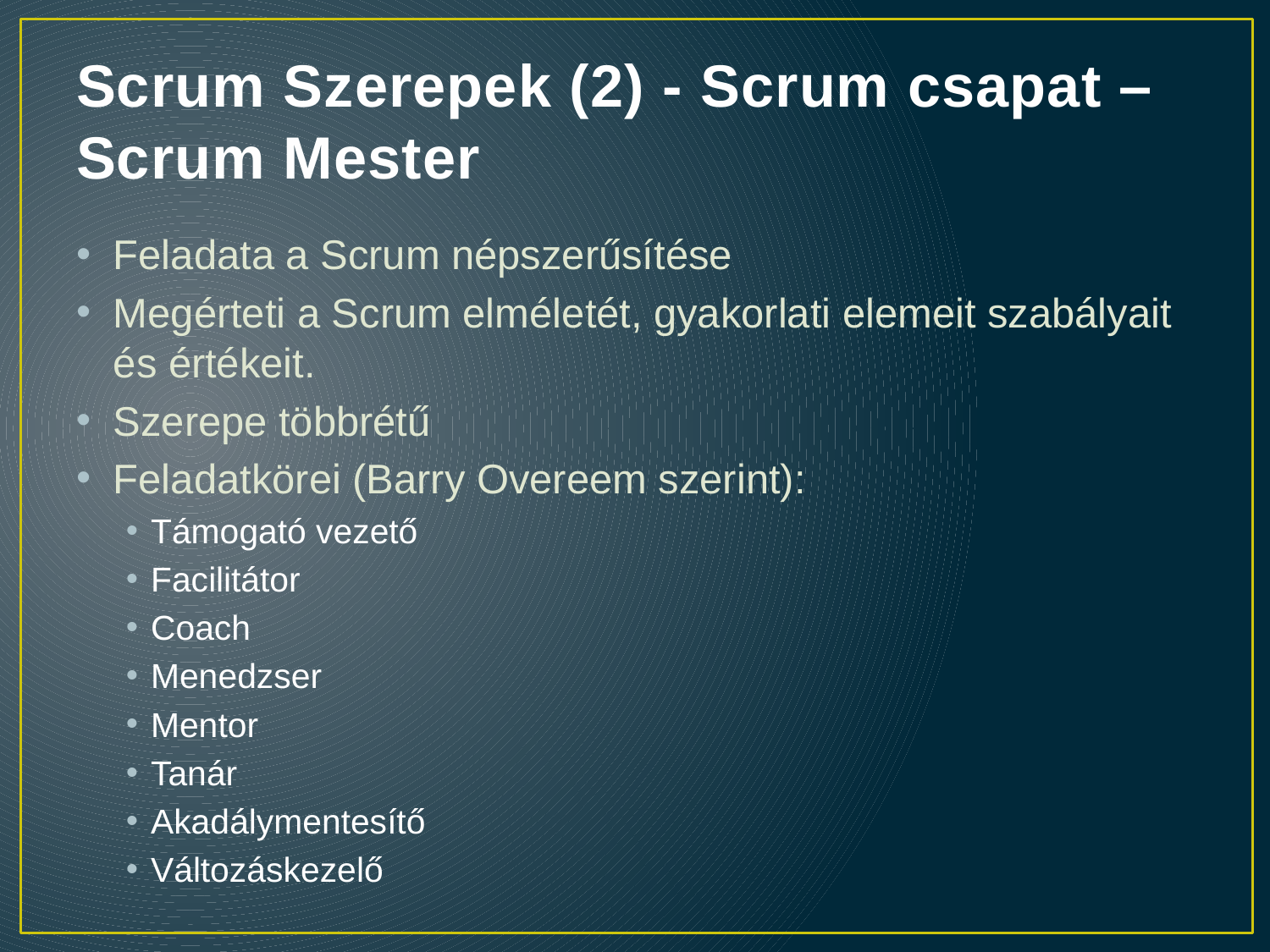

# Scrum Szerepek (2) - Scrum csapat – Scrum Mester
Feladata a Scrum népszerűsítése
Megérteti a Scrum elméletét, gyakorlati elemeit szabályait és értékeit.
Szerepe többrétű
Feladatkörei (Barry Overeem szerint):
Támogató vezető
Facilitátor
Coach
Menedzser
Mentor
Tanár
Akadálymentesítő
Változáskezelő